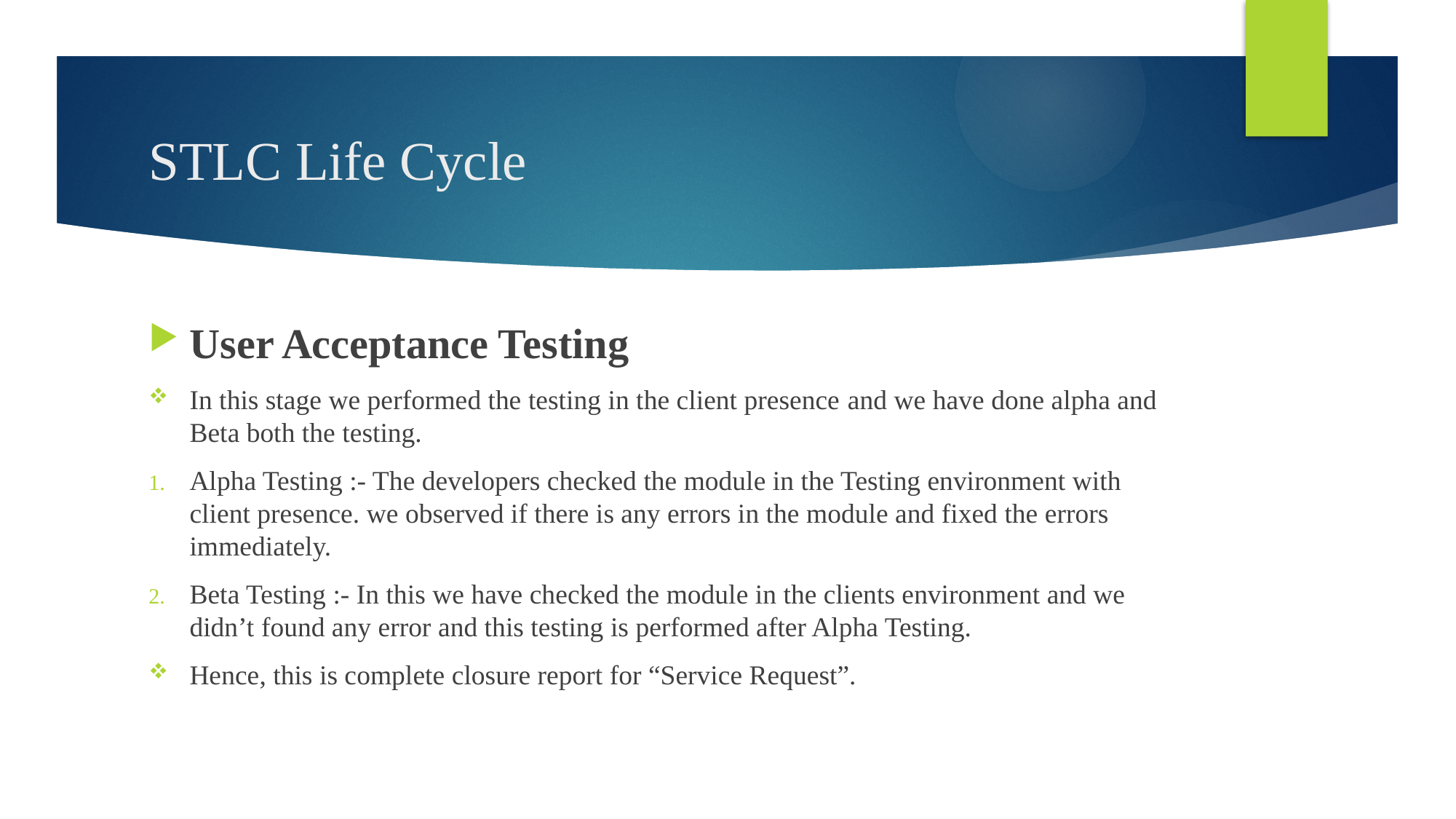

# STLC Life Cycle
User Acceptance Testing
In this stage we performed the testing in the client presence and we have done alpha and Beta both the testing.
Alpha Testing :- The developers checked the module in the Testing environment with client presence. we observed if there is any errors in the module and fixed the errors immediately.
Beta Testing :- In this we have checked the module in the clients environment and we didn’t found any error and this testing is performed after Alpha Testing.
Hence, this is complete closure report for “Service Request”.